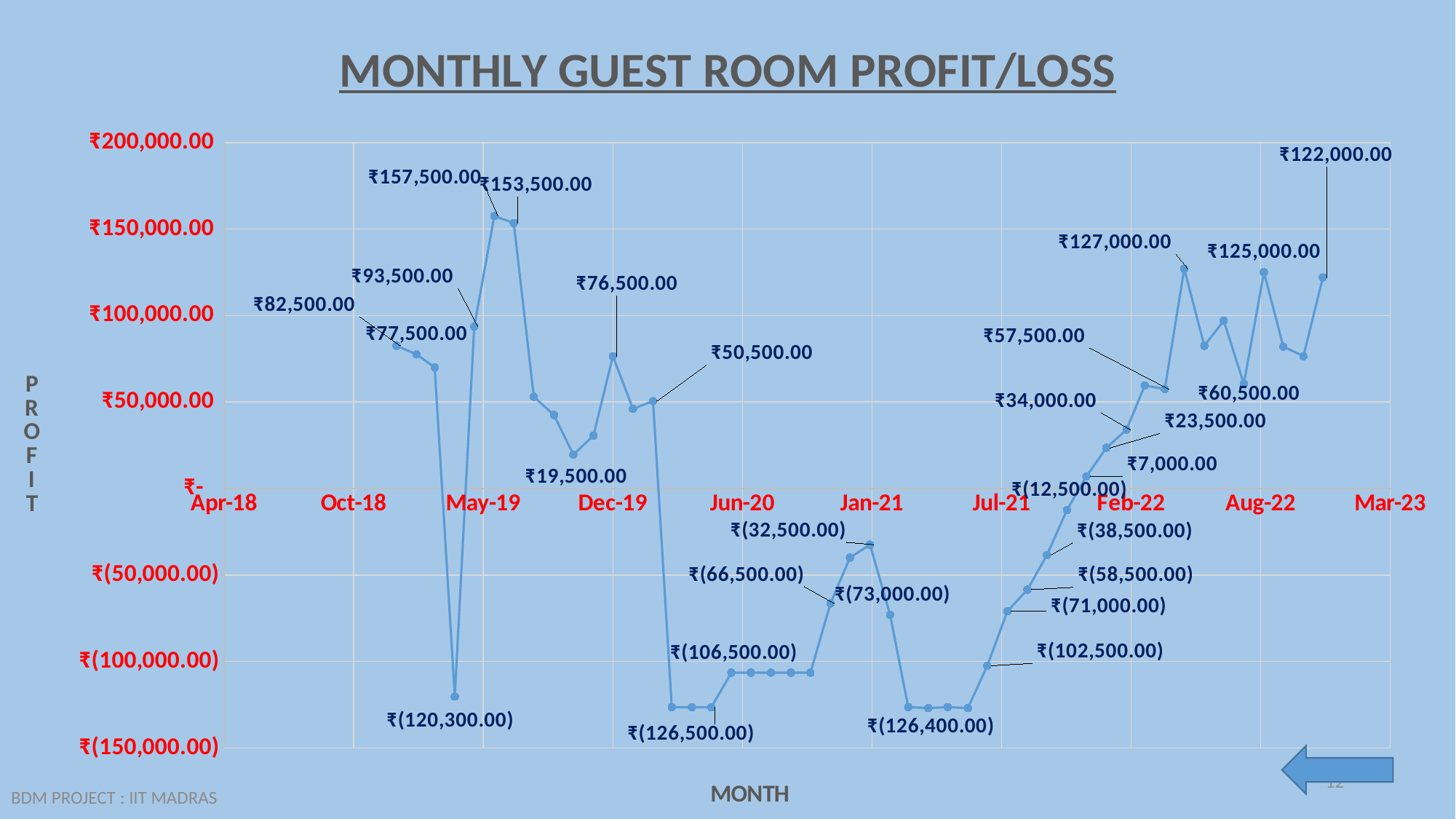

### Chart: MONTHLY GUEST ROOM PROFIT/LOSS

| Category |  |
|---|---|
12
BDM PROJECT : IIT MADRAS